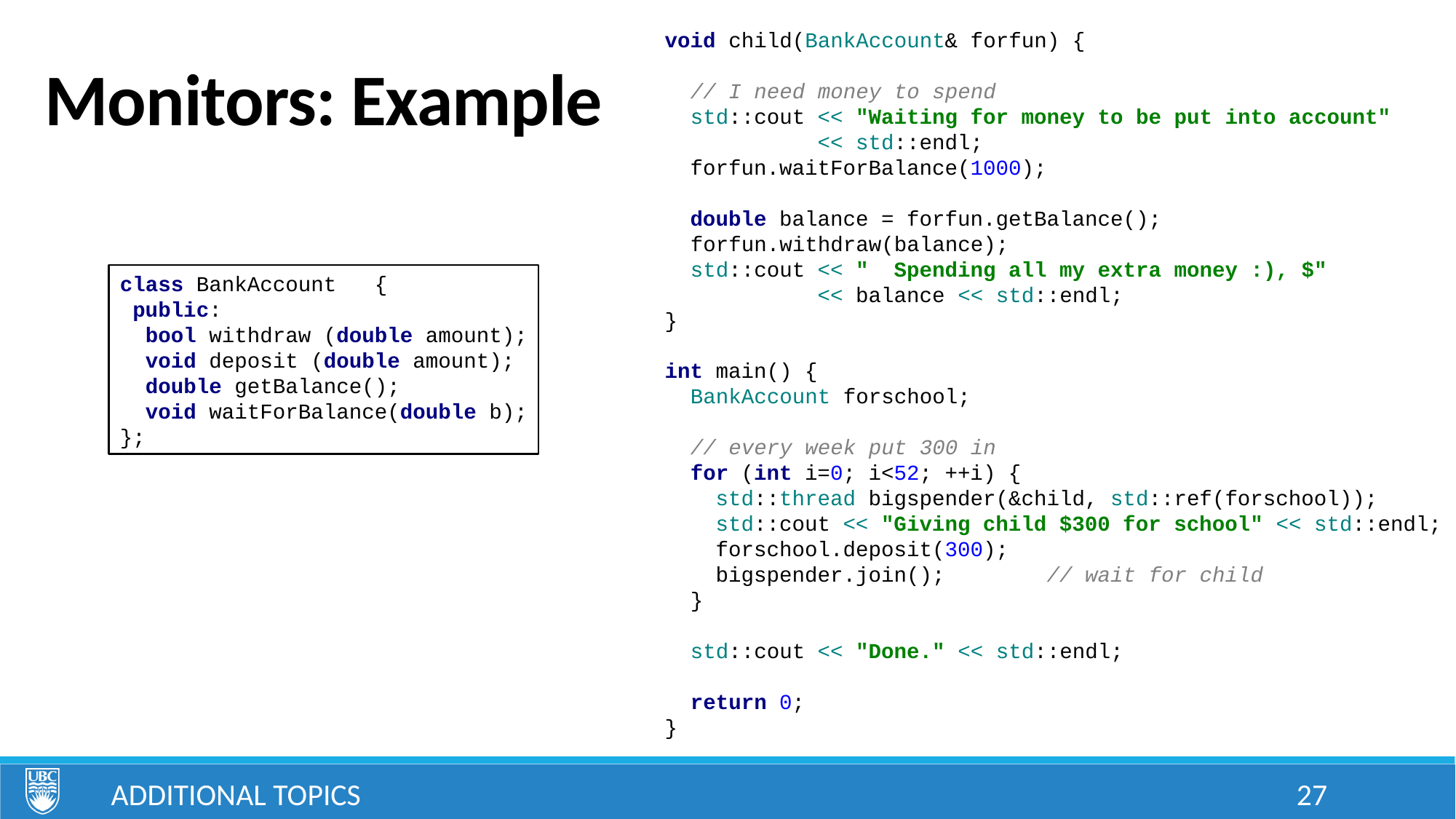

void child(BankAccount& forfun) {
  // I need money to spend
  std::cout << "Waiting for money to be put into account"
            << std::endl;
  forfun.waitForBalance(1000);
  double balance = forfun.getBalance();
  forfun.withdraw(balance);
  std::cout << "  Spending all my extra money :), $"
            << balance << std::endl;
}
int main() {
  BankAccount forschool;
  // every week put 300 in
  for (int i=0; i<52; ++i) {
    std::thread bigspender(&child, std::ref(forschool));
    std::cout << "Giving child $300 for school" << std::endl;
    forschool.deposit(300);
    bigspender.join();        // wait for child
  }
  std::cout << "Done." << std::endl;
  return 0;
}
# Monitors: Example

class BankAccount   {
 public:
  bool withdraw (double amount);
  void deposit (double amount);
  double getBalance();
  void waitForBalance(double b);
};
Additional Topics
27